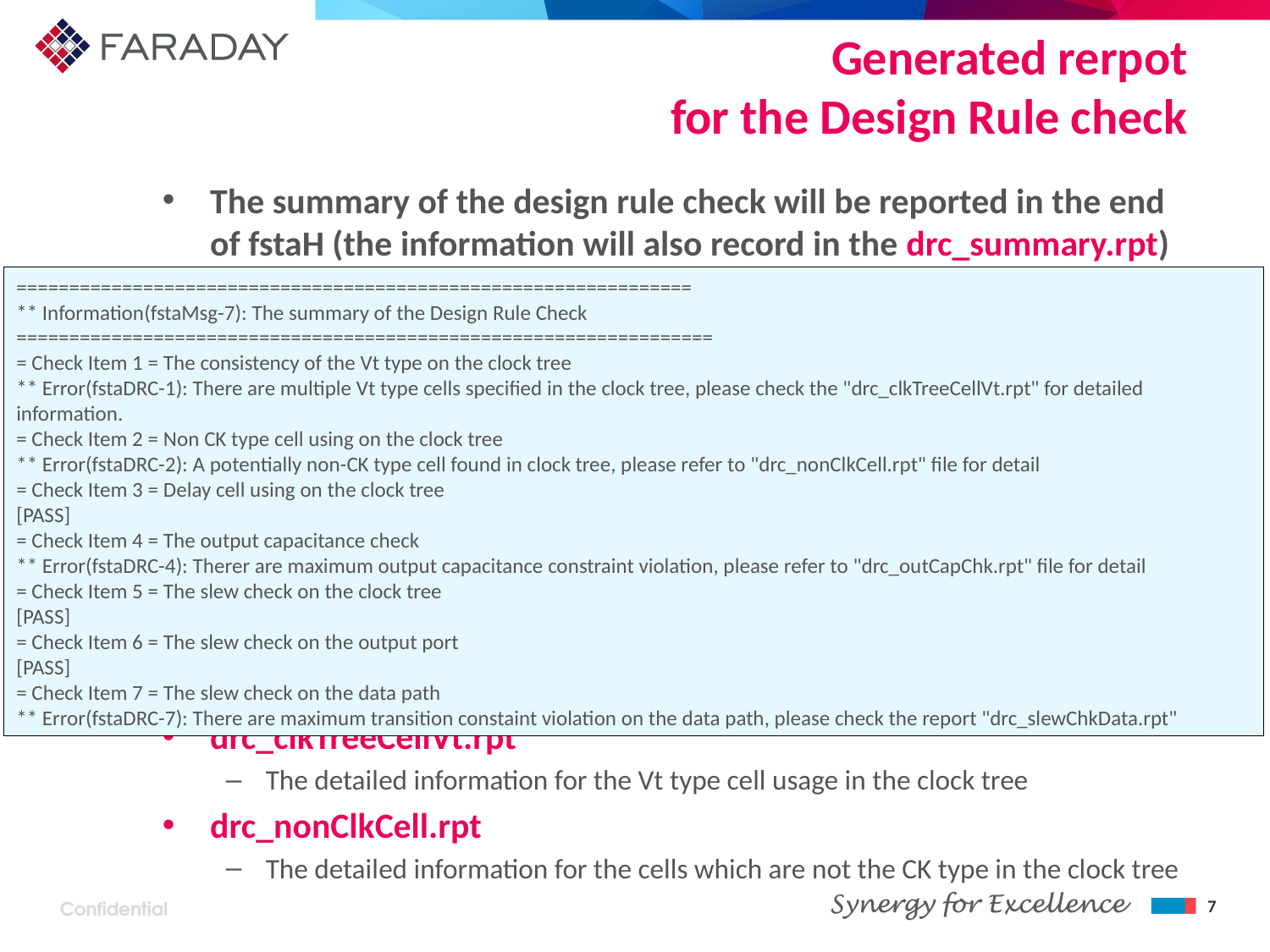

# Generated rerpot for the Design Rule check
The summary of the design rule check will be reported in the end of fstaH (the information will also record in the drc_summary.rpt)

drc_clkTreeCellVt.rpt
The detailed information for the Vt type cell usage in the clock tree
drc_nonClkCell.rpt
The detailed information for the cells which are not the CK type in the clock tree
================================================================
** Information(fstaMsg-7): The summary of the Design Rule Check
==================================================================
= Check Item 1 = The consistency of the Vt type on the clock tree
** Error(fstaDRC-1): There are multiple Vt type cells specified in the clock tree, please check the "drc_clkTreeCellVt.rpt" for detailed information.
= Check Item 2 = Non CK type cell using on the clock tree
** Error(fstaDRC-2): A potentially non-CK type cell found in clock tree, please refer to "drc_nonClkCell.rpt" file for detail
= Check Item 3 = Delay cell using on the clock tree
[PASS]
= Check Item 4 = The output capacitance check
** Error(fstaDRC-4): Therer are maximum output capacitance constraint violation, please refer to "drc_outCapChk.rpt" file for detail
= Check Item 5 = The slew check on the clock tree
[PASS]
= Check Item 6 = The slew check on the output port
[PASS]
= Check Item 7 = The slew check on the data path
** Error(fstaDRC-7): There are maximum transition constaint violation on the data path, please check the report "drc_slewChkData.rpt"